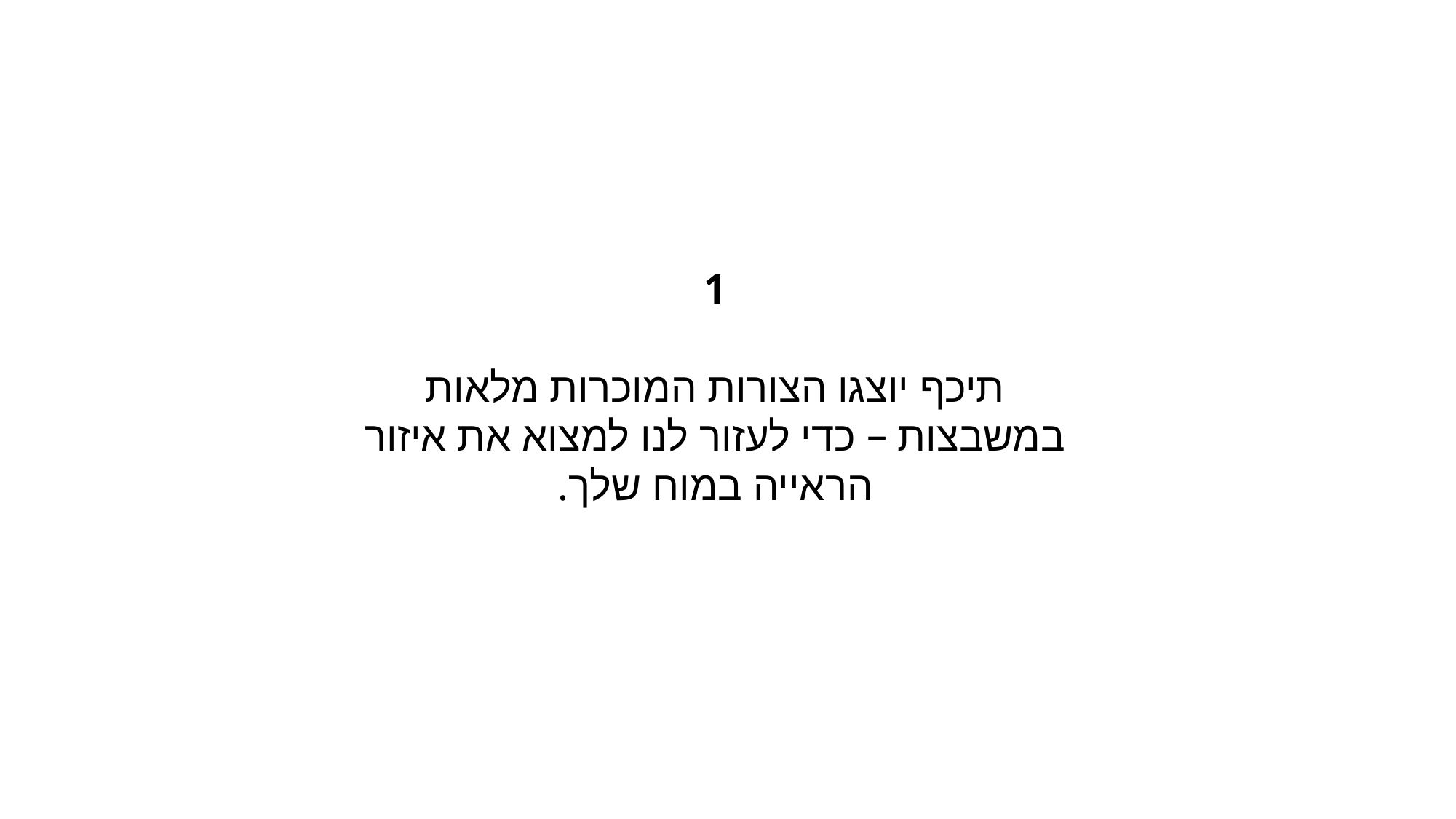

1

תיכף יוצגו הצורות המוכרות מלאות במשבצות – כדי לעזור לנו למצוא את איזור הראייה במוח שלך.